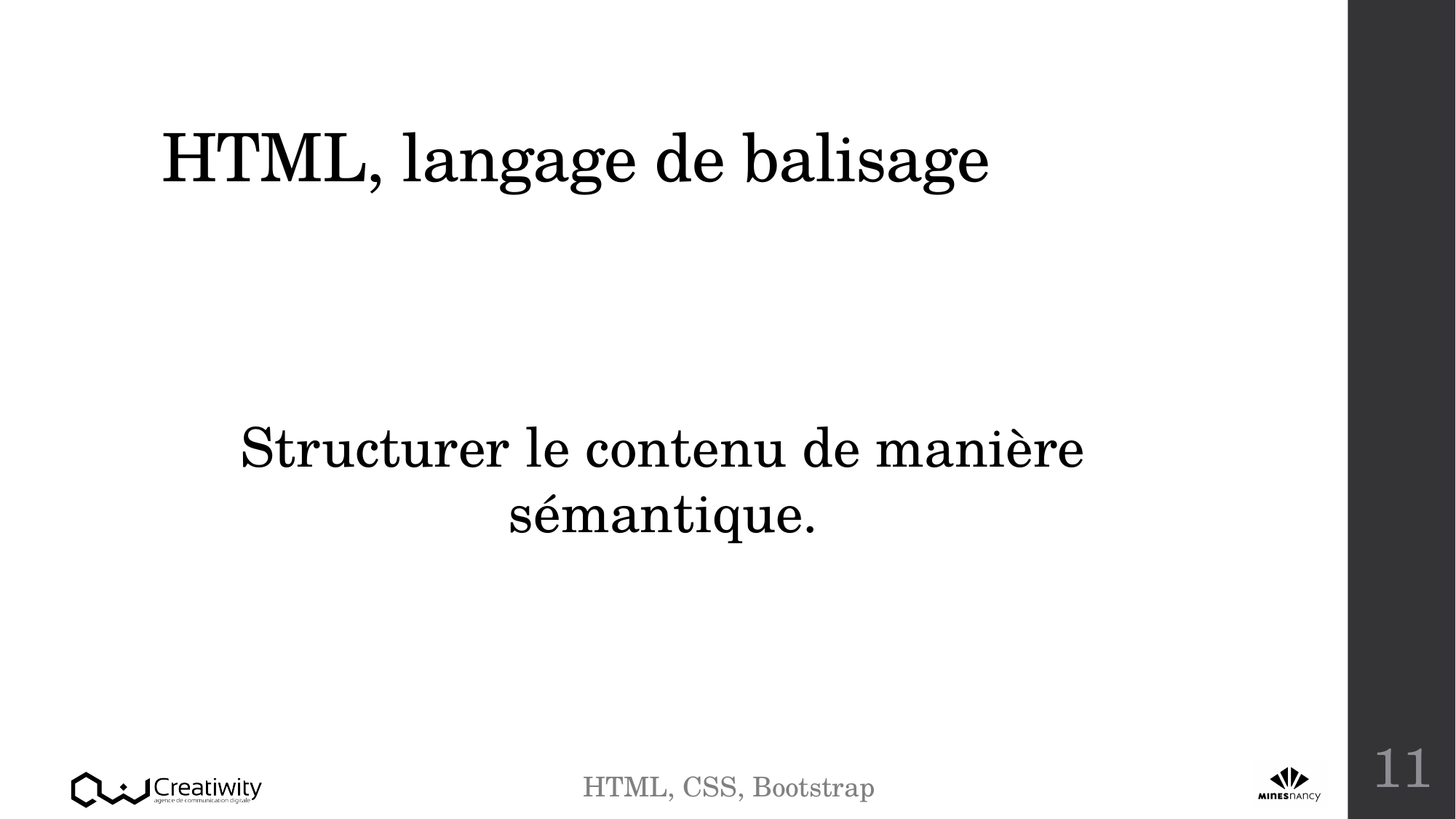

# HTML, langage de balisage
Structurer le contenu de manière sémantique.
11